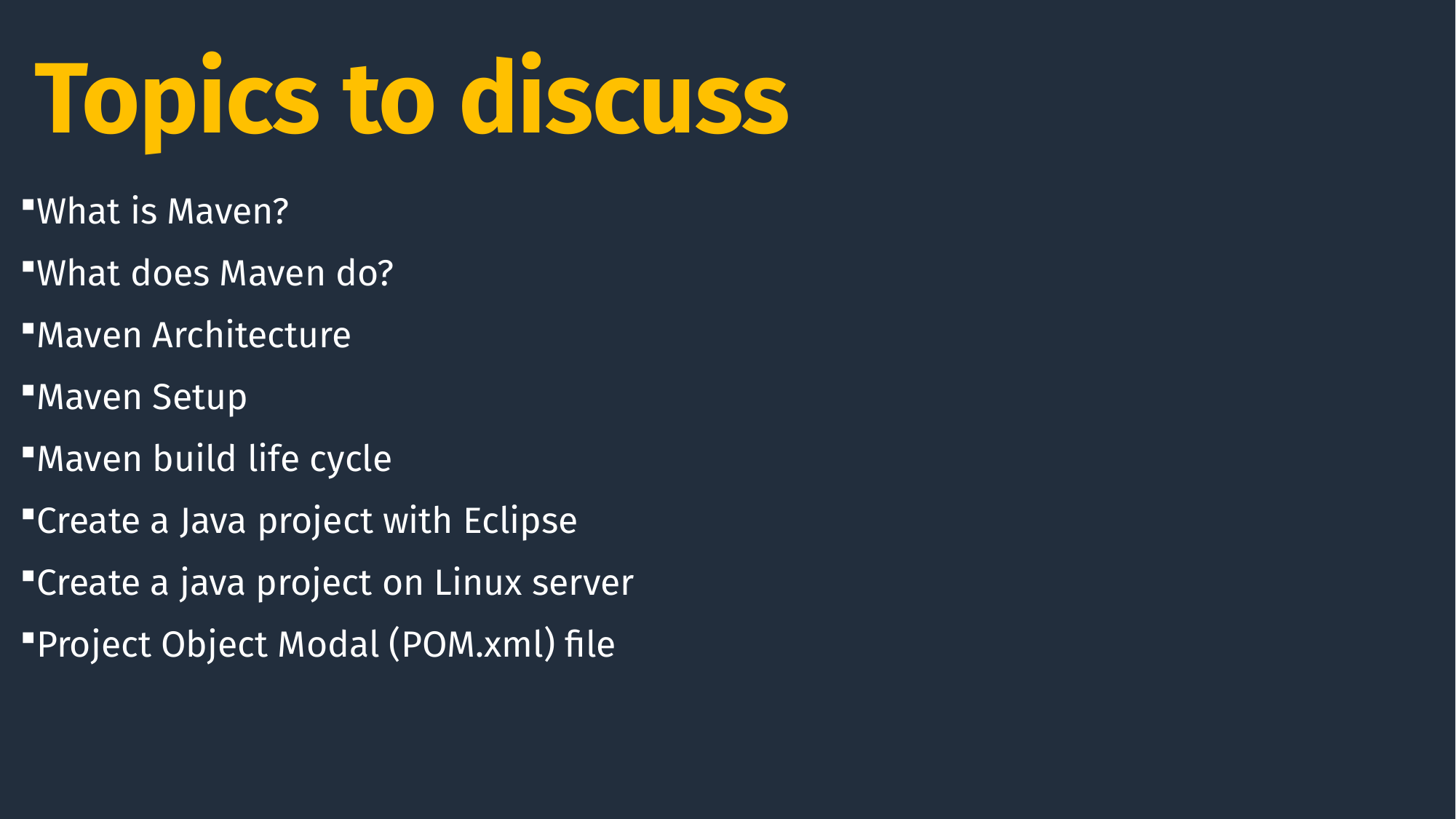

Topics to discuss
What is Maven?
What does Maven do?
Maven Architecture
Maven Setup
Maven build life cycle
Create a Java project with Eclipse
Create a java project on Linux server
Project Object Modal (POM.xml) file